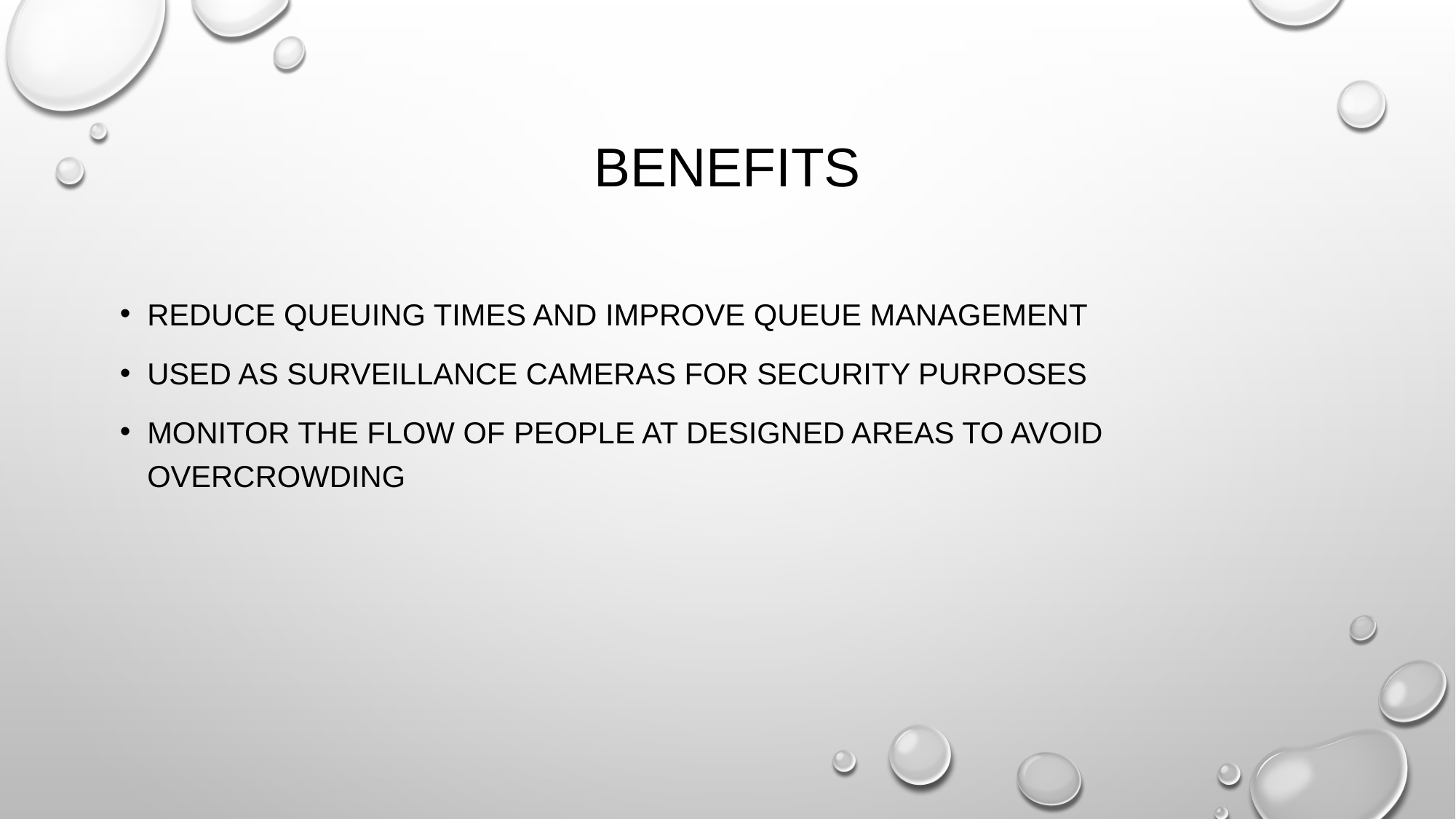

# Benefits
Reduce queuing times and improve queue management
Used as surveillance cameras for security purposes
Monitor the flow of people at designed areas to avoid overcrowding